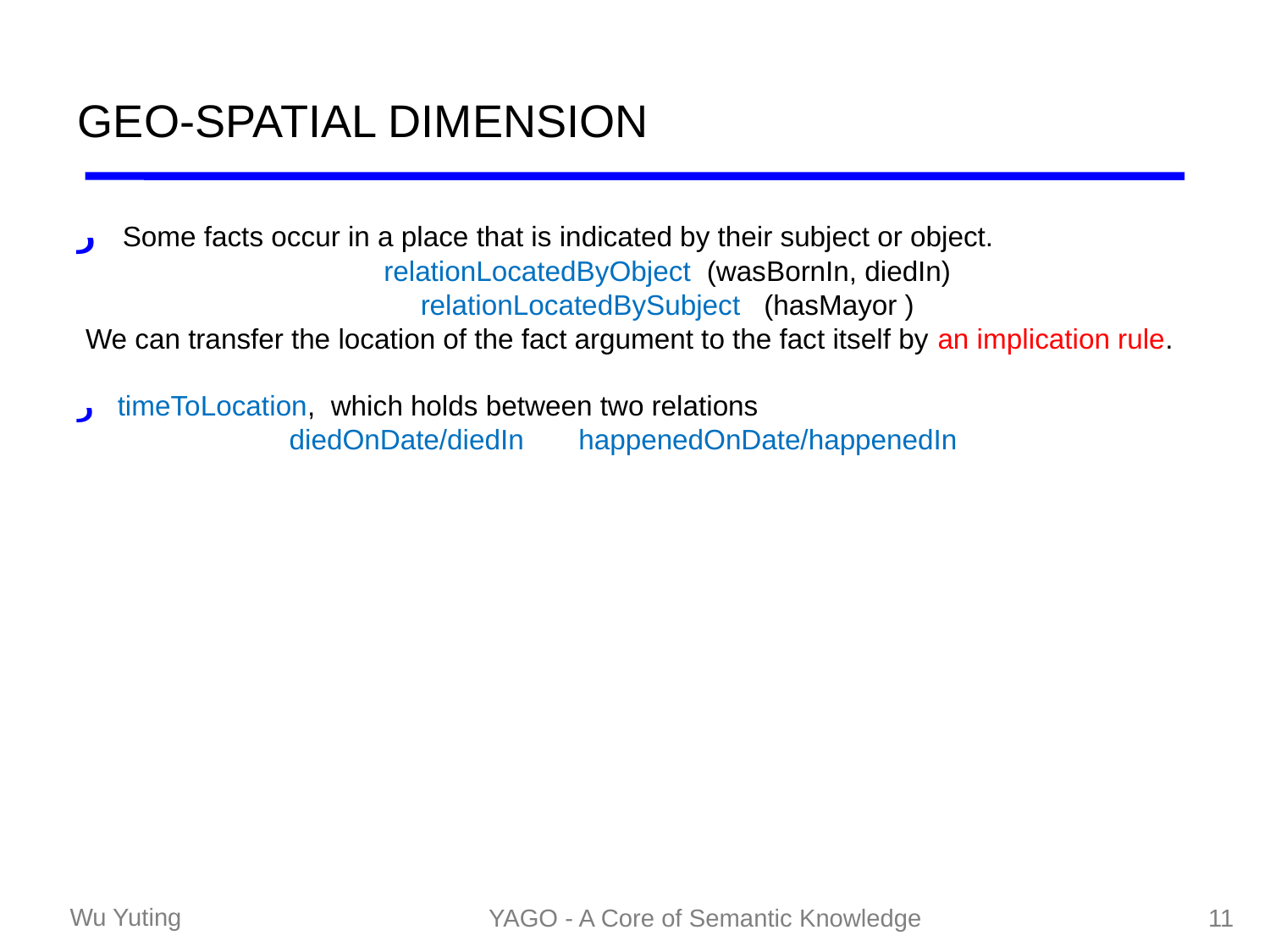

# GEO-SPATIAL DIMENSION
ر   Some facts occur in a place that is indicated by their subject or object.
relationLocatedByObject  (wasBornIn, diedIn)
relationLocatedBySubject   (hasMayor )
 We can transfer the location of the fact argument to the fact itself by an implication rule.

ر   timeToLocation,  which holds between two relations
                           diedOnDate/diedIn       happenedOnDate/happenedIn

YAGO - A Core of Semantic Knowledge
11